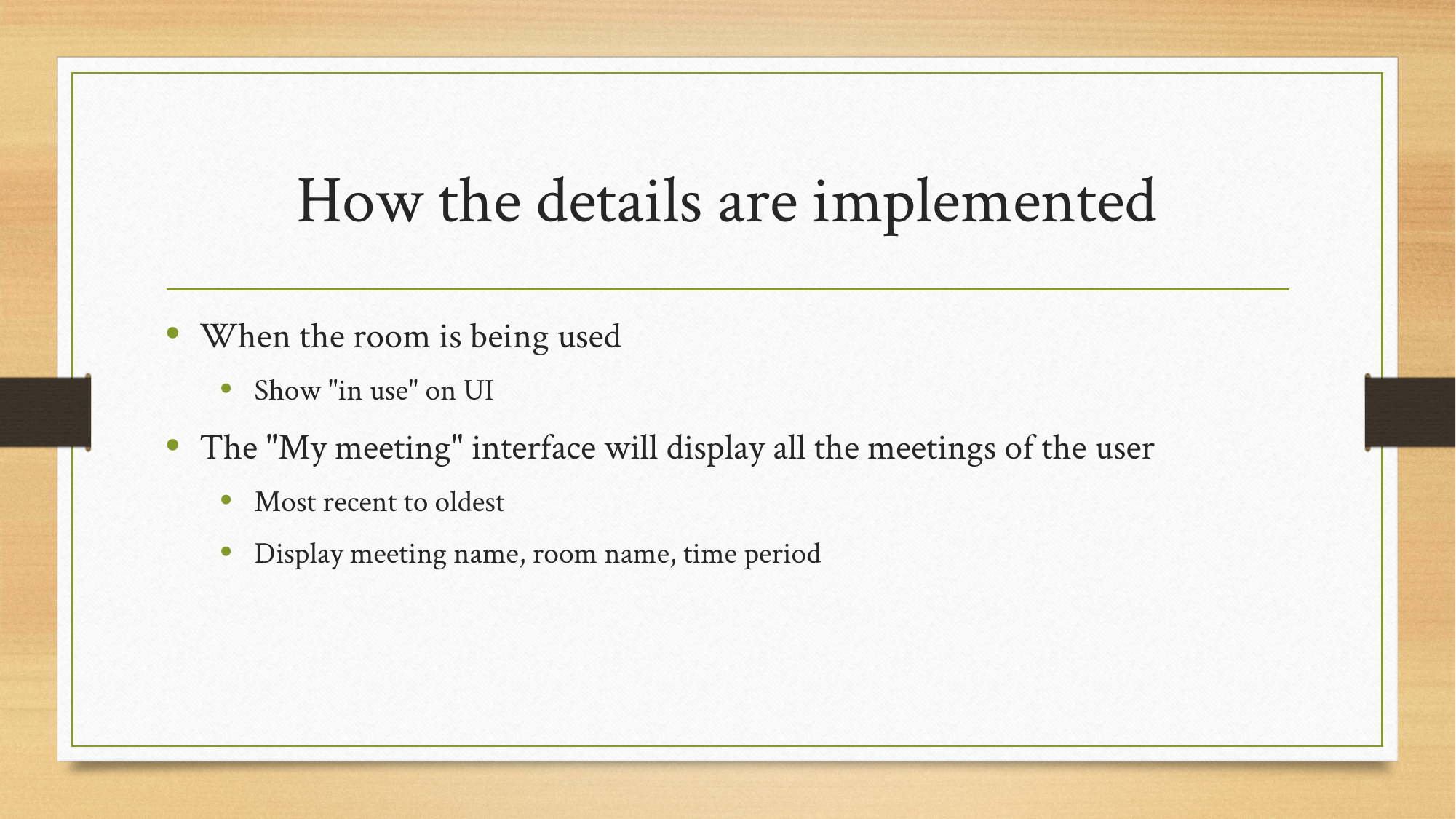

# How the details are implemented
When the room is being used
Show "in use" on UI
The "My meeting" interface will display all the meetings of the user
Most recent to oldest
Display meeting name, room name, time period